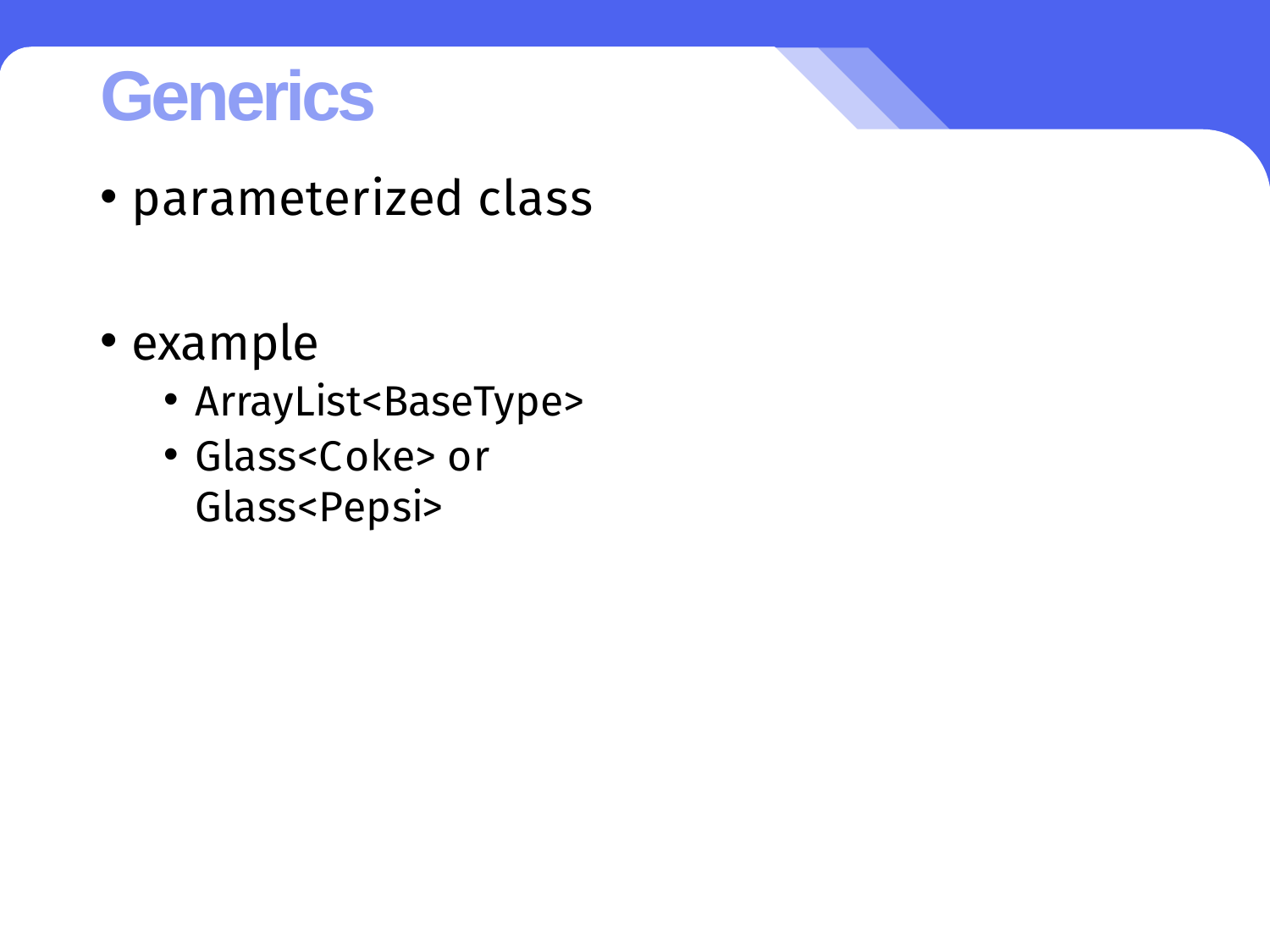

# Generics
parameterized class

example
ArrayList<BaseType>
Glass<Coke> or Glass<Pepsi>